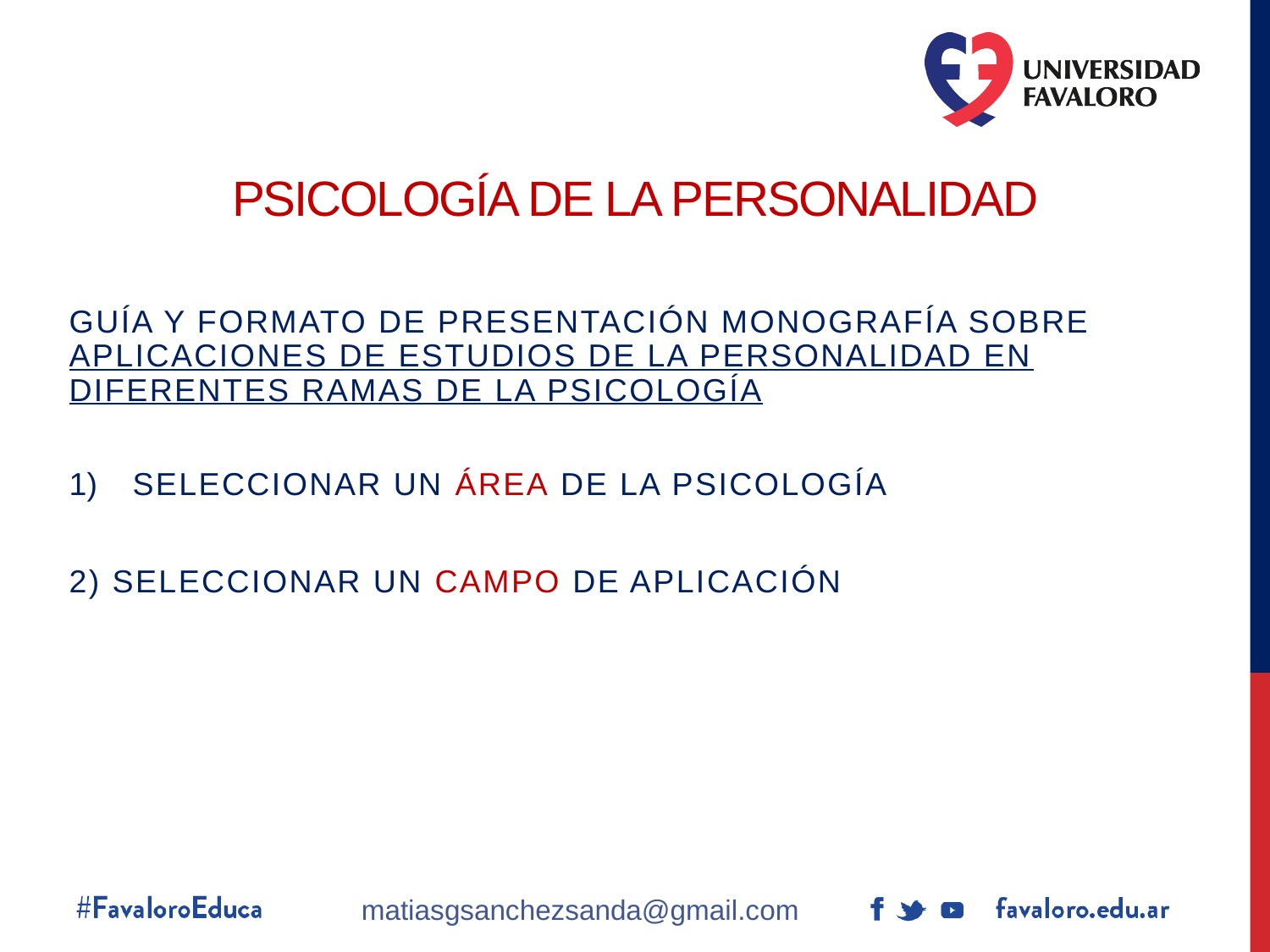

# Psicología de la Personalidad
Guía y formato de presentación monografía sobre aplicaciones de estudios de la personalidad en diferentes ramas de la psicología

Seleccionar un área de la psicología

2) Seleccionar un campo de aplicación

matiasgsanchezsanda@gmail.com